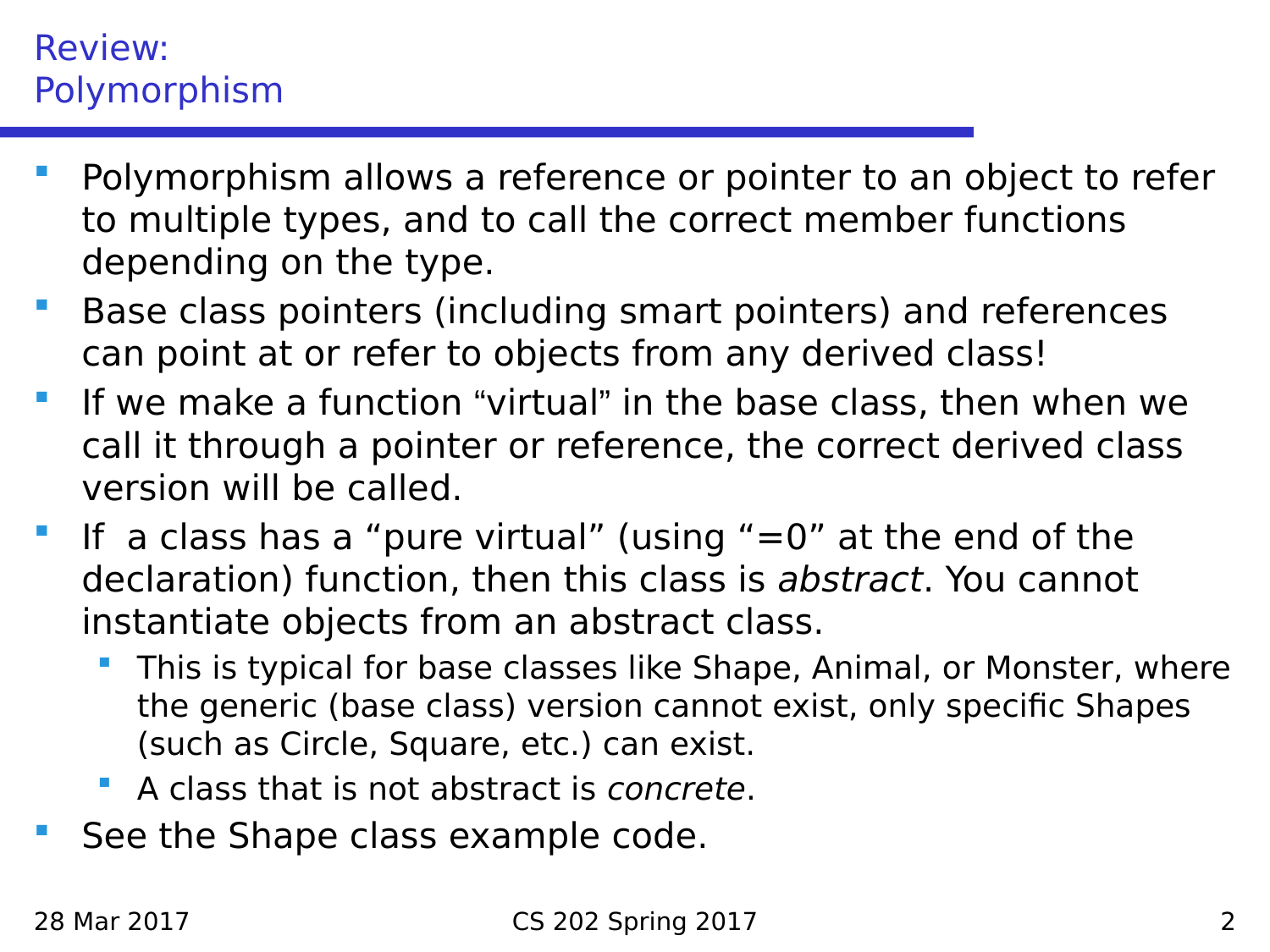

# Review: Polymorphism
Polymorphism allows a reference or pointer to an object to refer to multiple types, and to call the correct member functions depending on the type.
Base class pointers (including smart pointers) and references can point at or refer to objects from any derived class!
If we make a function “virtual” in the base class, then when we call it through a pointer or reference, the correct derived class version will be called.
If  a class has a “pure virtual” (using “=0” at the end of the declaration) function, then this class is abstract. You cannot instantiate objects from an abstract class.
This is typical for base classes like Shape, Animal, or Monster, where the generic (base class) version cannot exist, only specific Shapes (such as Circle, Square, etc.) can exist.
A class that is not abstract is concrete.
See the Shape class example code.
28 Mar 2017
CS 202 Spring 2017
2